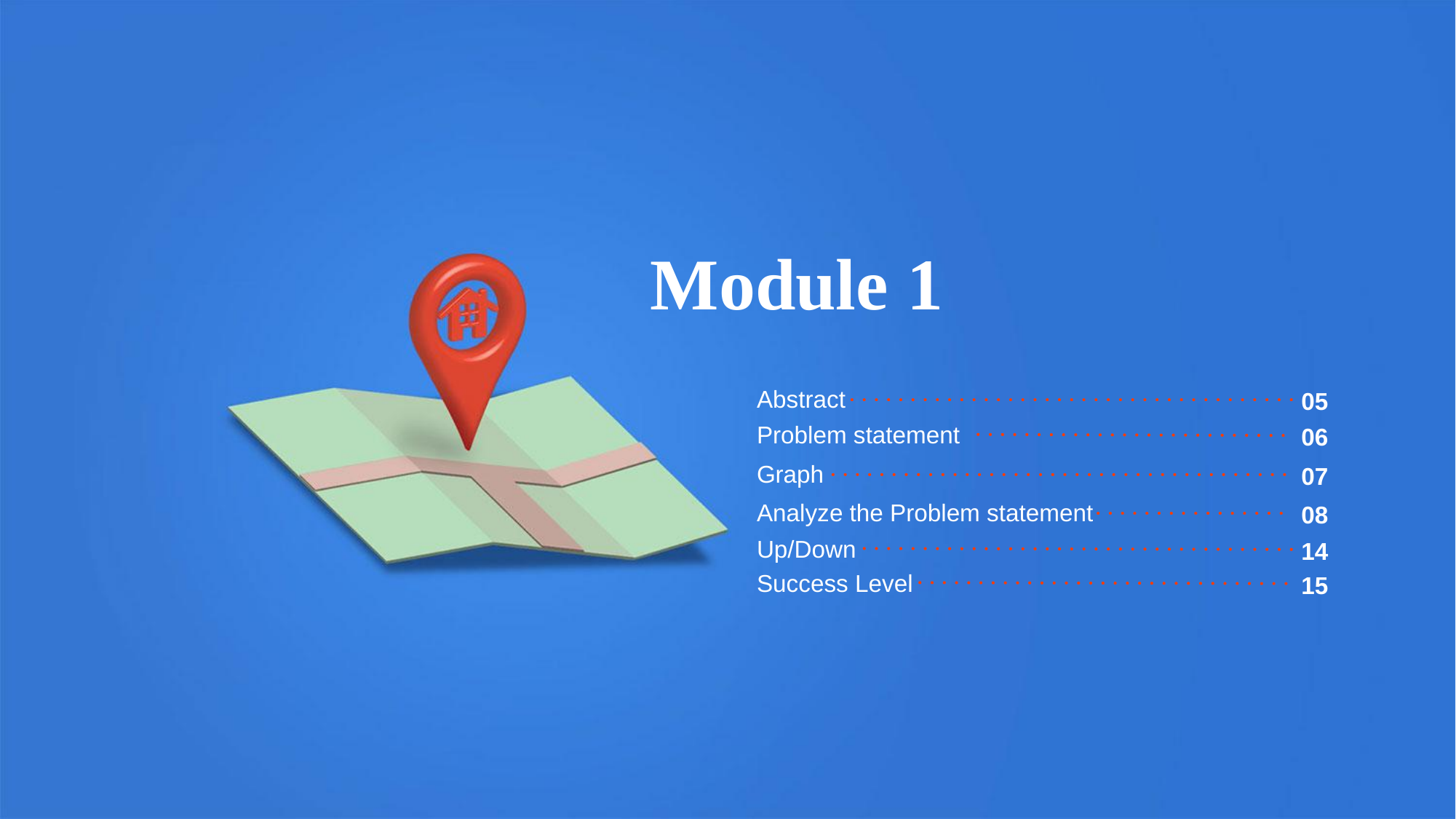

Module 1
Abstract
05
Problem statement
06
Graph
07
Analyze the Problem statement
08
Up/Down
14
Success Level
15